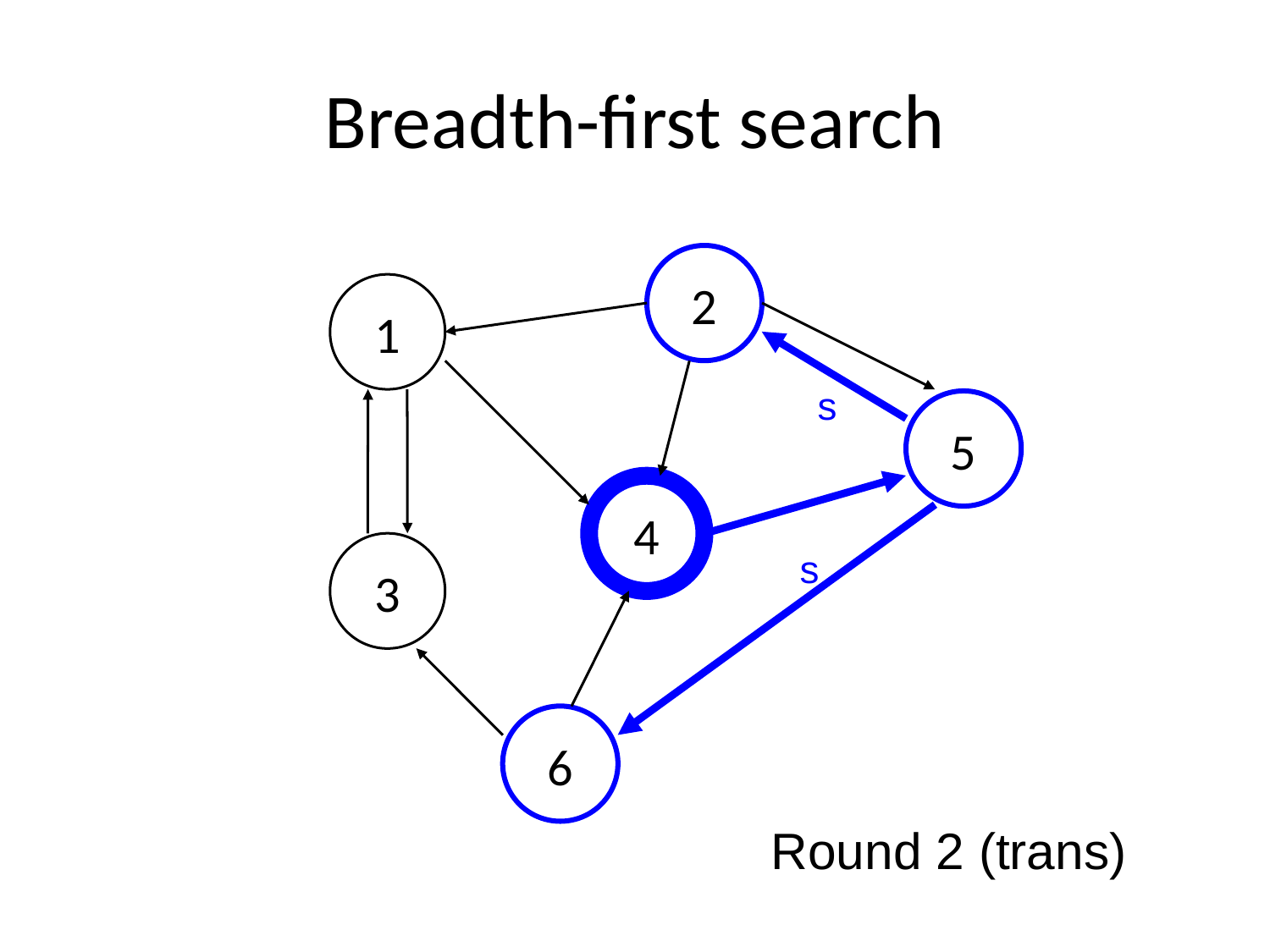

# Breadth-first search
2
1

s

5

4

3
s

6
Round 2 (trans)